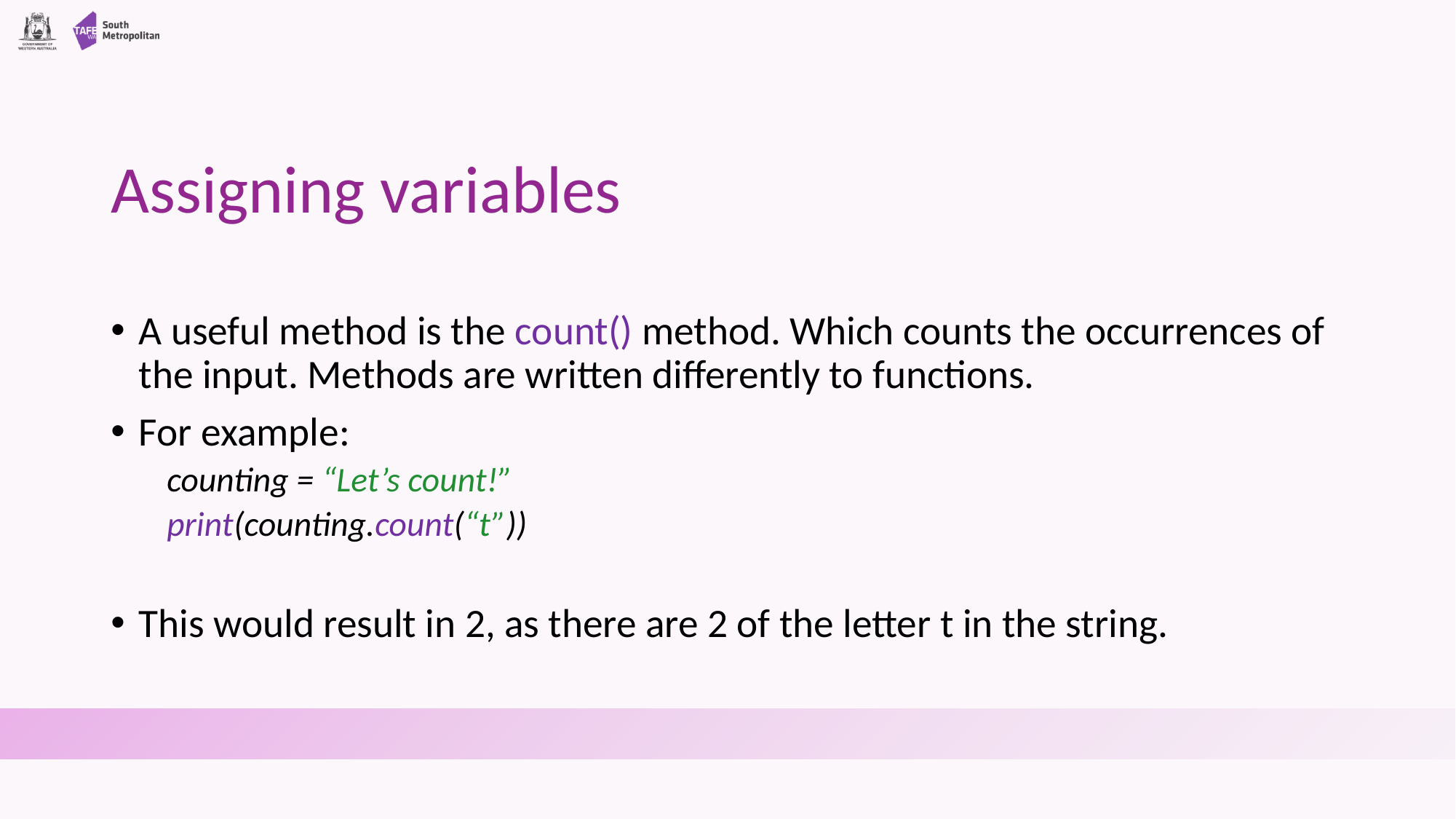

# Assigning variables
A useful method is the count() method. Which counts the occurrences of the input. Methods are written differently to functions.
For example:
counting = “Let’s count!”
print(counting.count(“t”))

This would result in 2, as there are 2 of the letter t in the string.